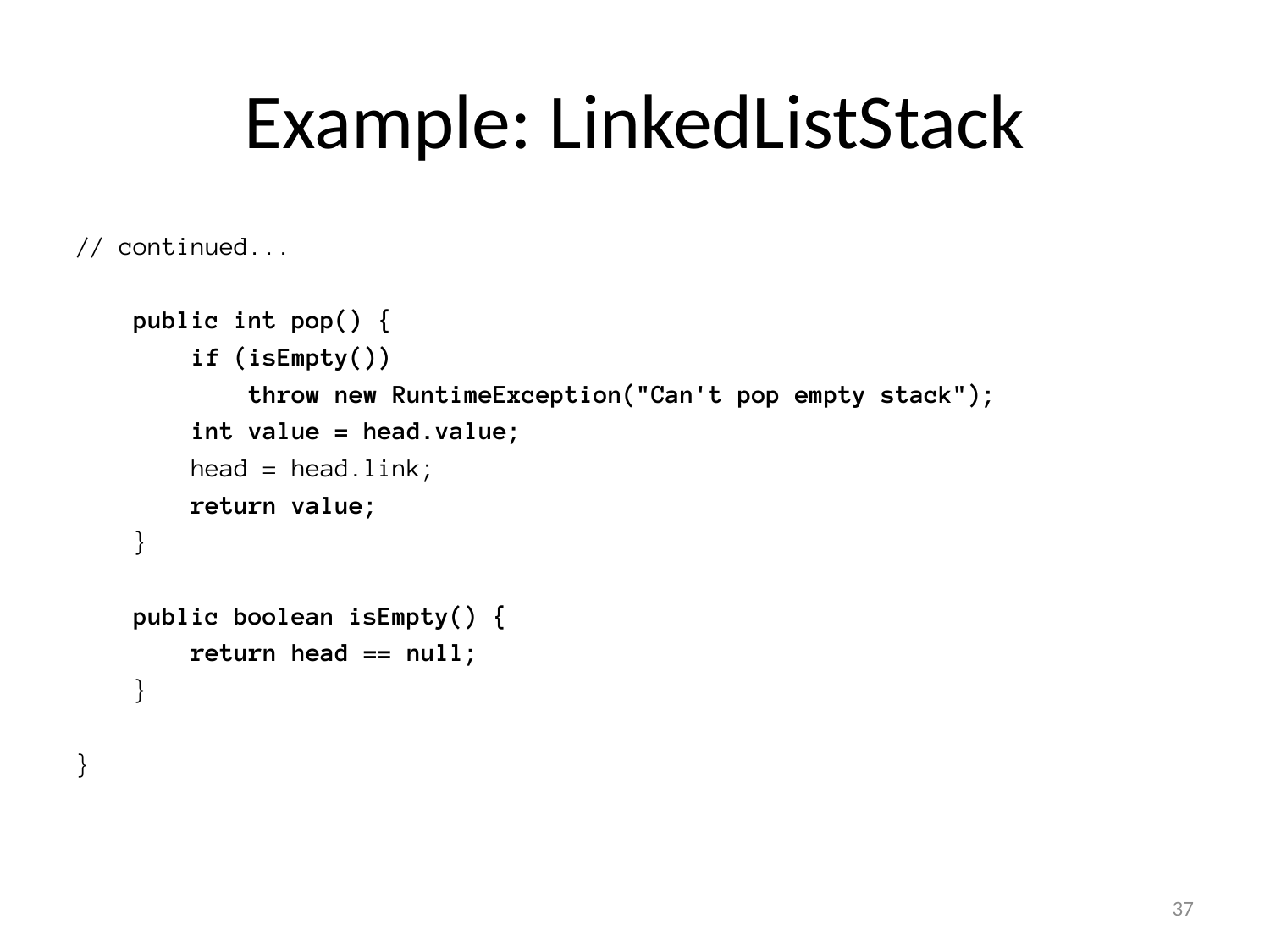

# Example: LinkedListStack
// continued...

    public int pop() {
        if (isEmpty())
            throw new RuntimeException("Can't pop empty stack");
        int value = head.value;
        head = head.link;
        return value;
    }

    public boolean isEmpty() {
        return head == null;
    }

}
37